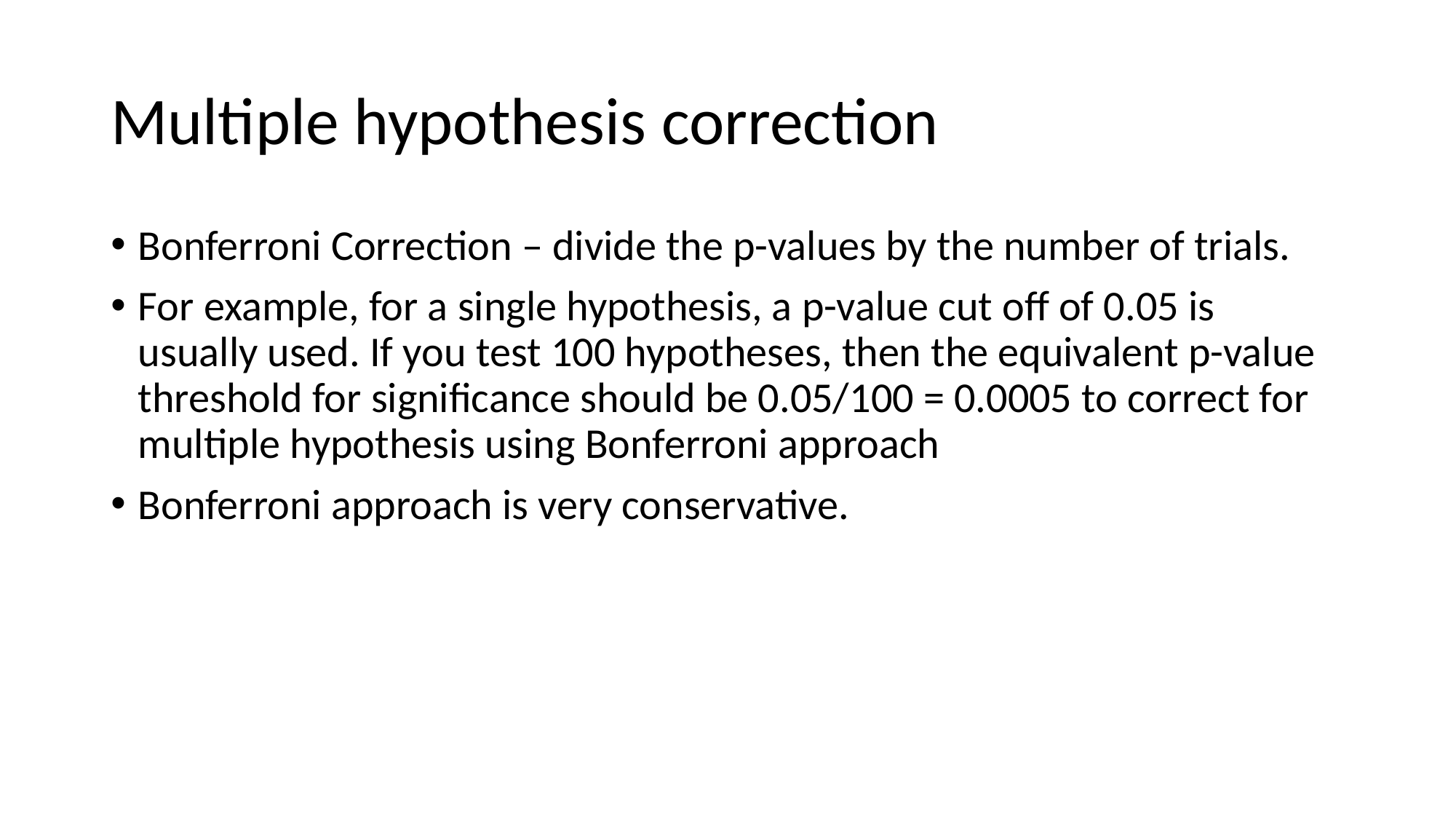

# Multiple hypothesis correction
Bonferroni Correction – divide the p-values by the number of trials.
For example, for a single hypothesis, a p-value cut off of 0.05 is usually used. If you test 100 hypotheses, then the equivalent p-value threshold for significance should be 0.05/100 = 0.0005 to correct for multiple hypothesis using Bonferroni approach
Bonferroni approach is very conservative.